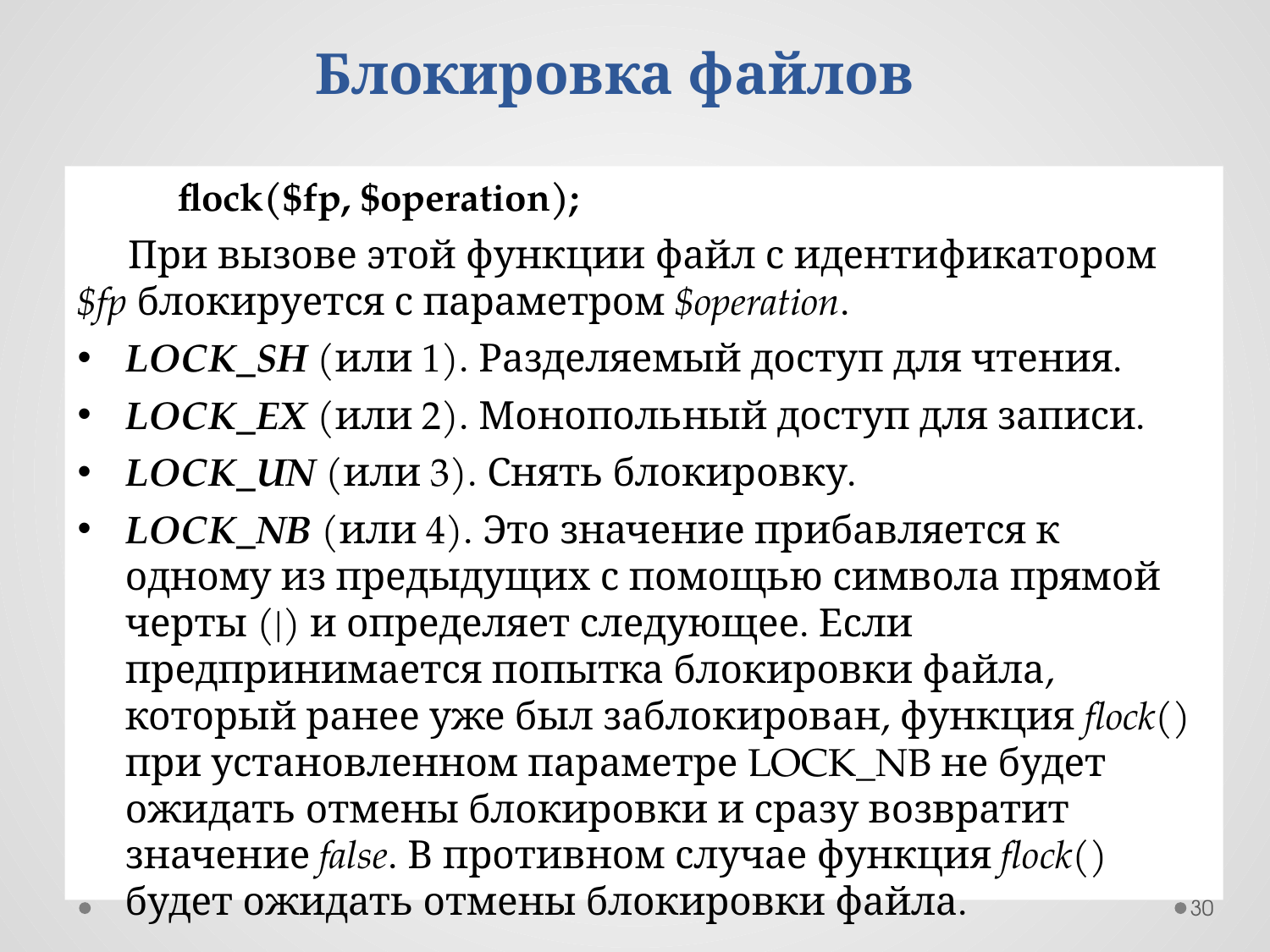

# Блокировка файлов
flock($fp, $operation);
При вызове этой функции файл с идентификатором $fp блокируется с параметром $operation.
LOCK_SH (или 1). Разделяемый доступ для чтения.
LOCK_EX (или 2). Монопольный доступ для записи.
LOCK_UN (или 3). Снять блокировку.
LOCK_NB (или 4). Это значение прибавляется к одному из предыдущих с помощью символа прямой черты (|) и определяет следующее. Если предпринимается попытка блокировки файла, который ранее уже был заблокирован, функция flock() при установленном параметре LOCK_NB не будет ожидать отмены блокировки и сразу возвратит значение false. В противном случае функция flock() будет ожидать отмены блокировки файла.

30